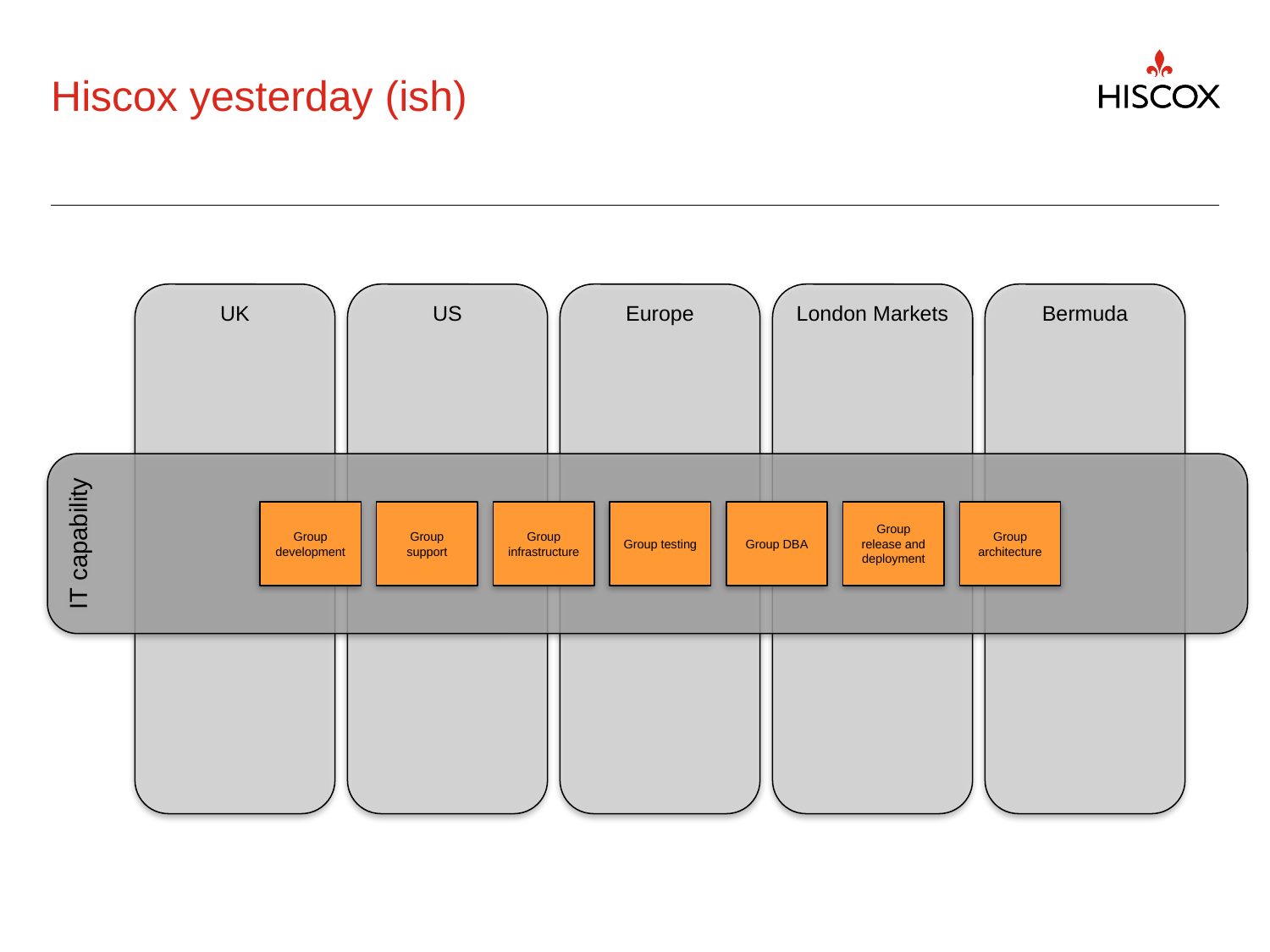

# Hiscox yesterday (ish)
UK
London Markets
US
Europe
Bermuda
IT capability
Group
development
Group support
Group infrastructure
Group testing
Group DBA
Group release and deployment
Group architecture